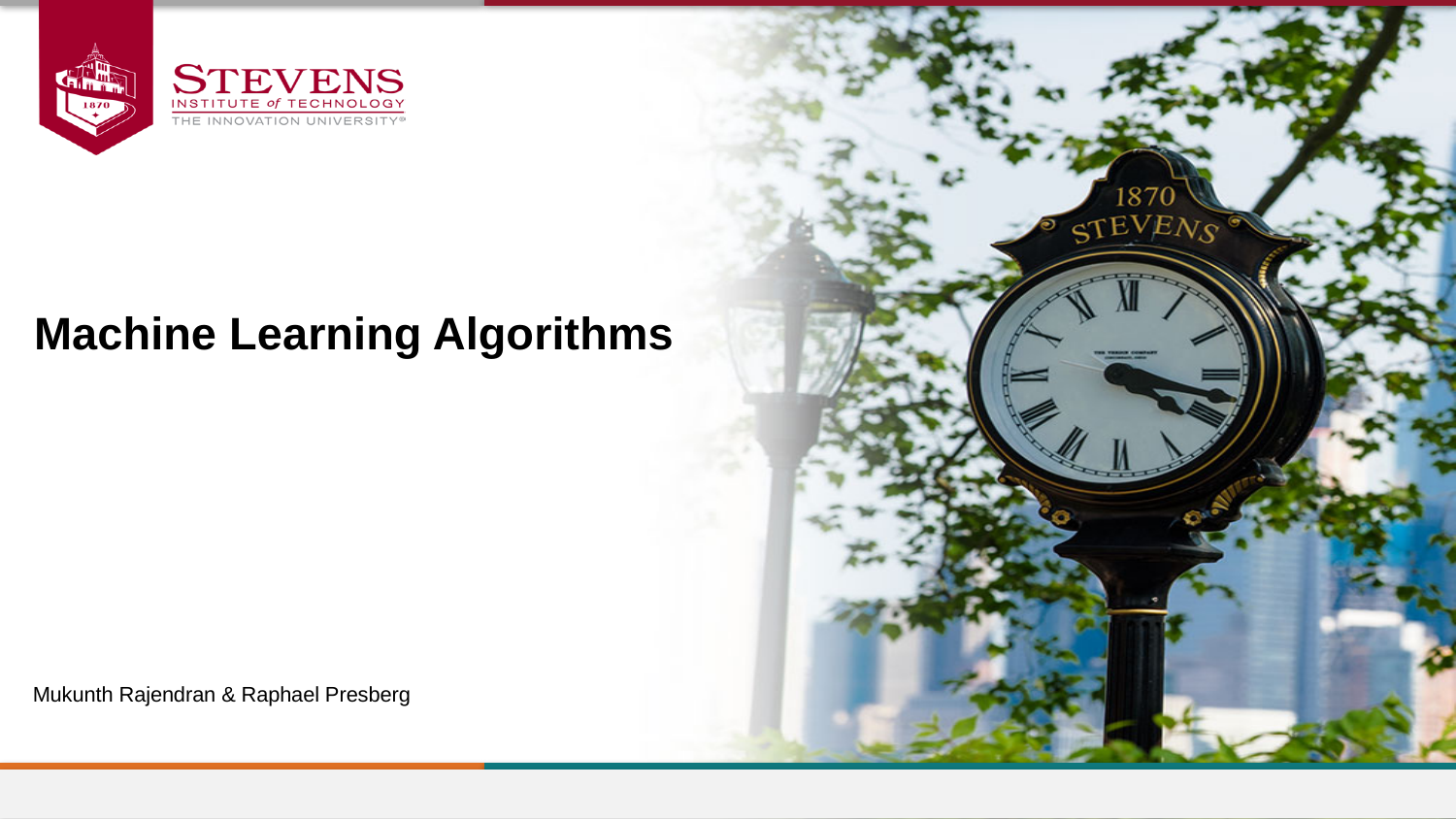

Machine Learning Algorithms
Mukunth Rajendran & Raphael Presberg